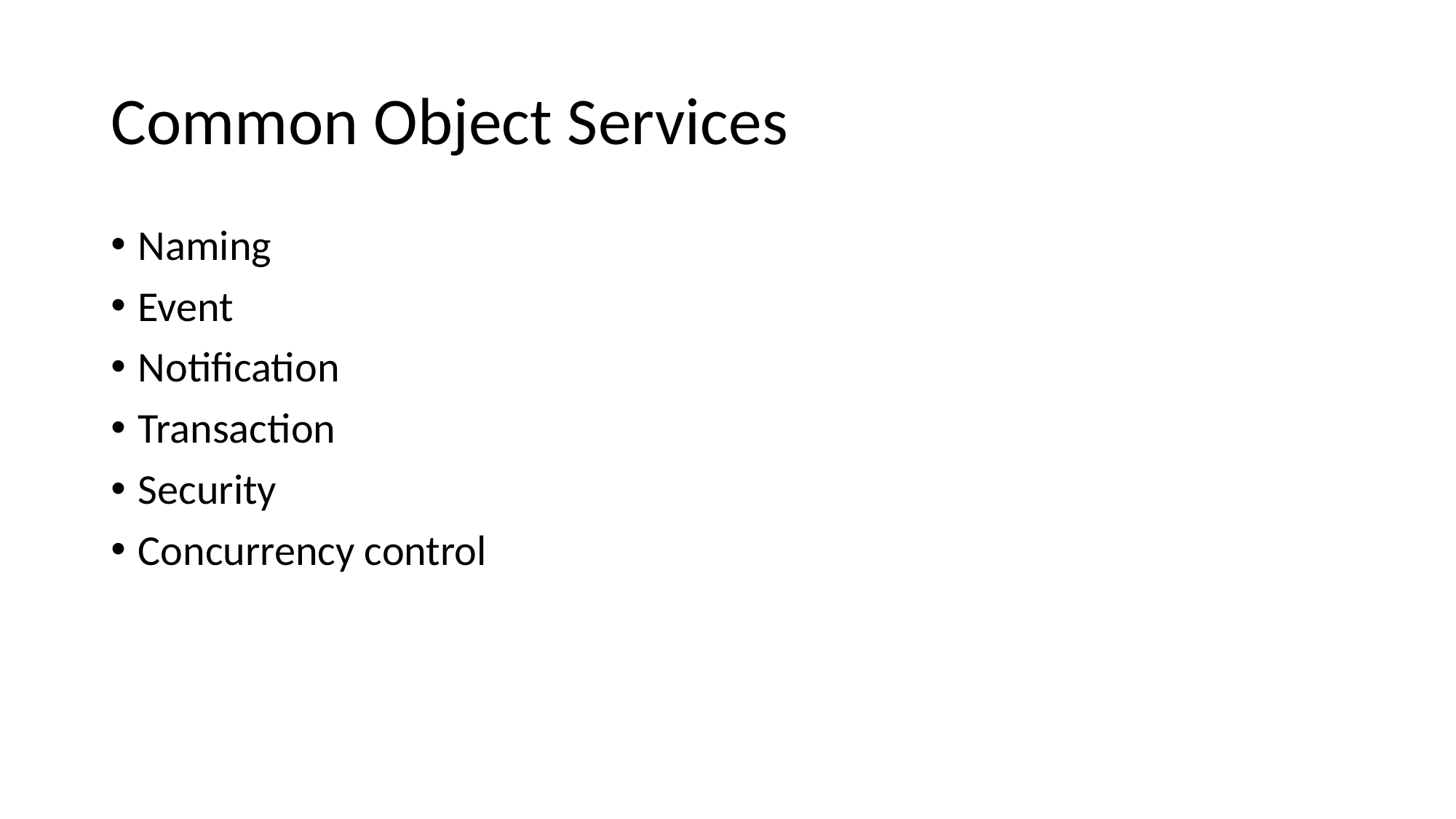

# Common Object Services
Naming
Event
Notification
Transaction
Security
Concurrency control